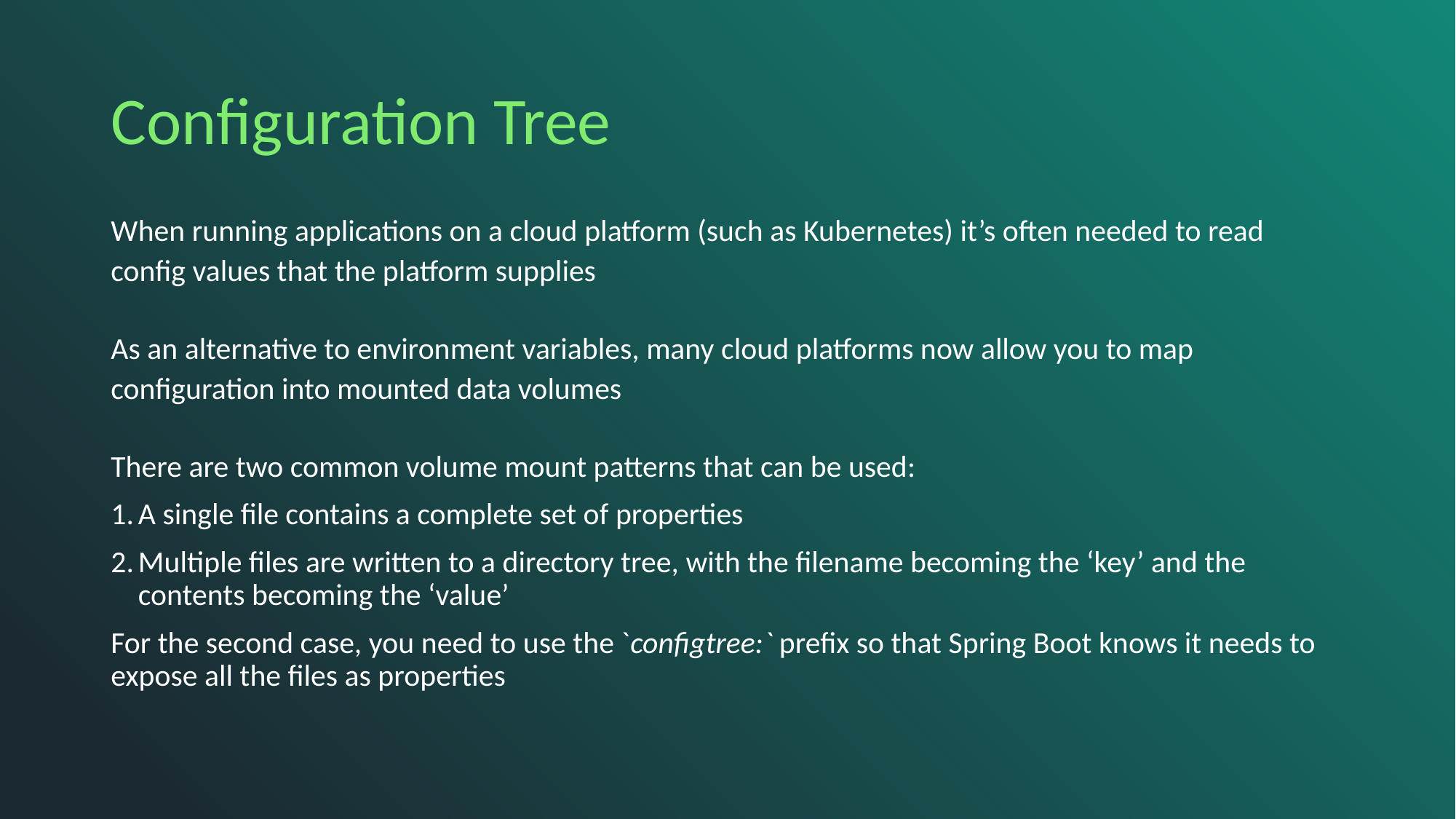

# Configuration Tree
When running applications on a cloud platform (such as Kubernetes) it’s often needed to read config values that the platform supplies
As an alternative to environment variables, many cloud platforms now allow you to map configuration into mounted data volumes
There are two common volume mount patterns that can be used:
A single file contains a complete set of properties
Multiple files are written to a directory tree, with the filename becoming the ‘key’ and the contents becoming the ‘value’
For the second case, you need to use the `configtree:` prefix so that Spring Boot knows it needs to expose all the files as properties